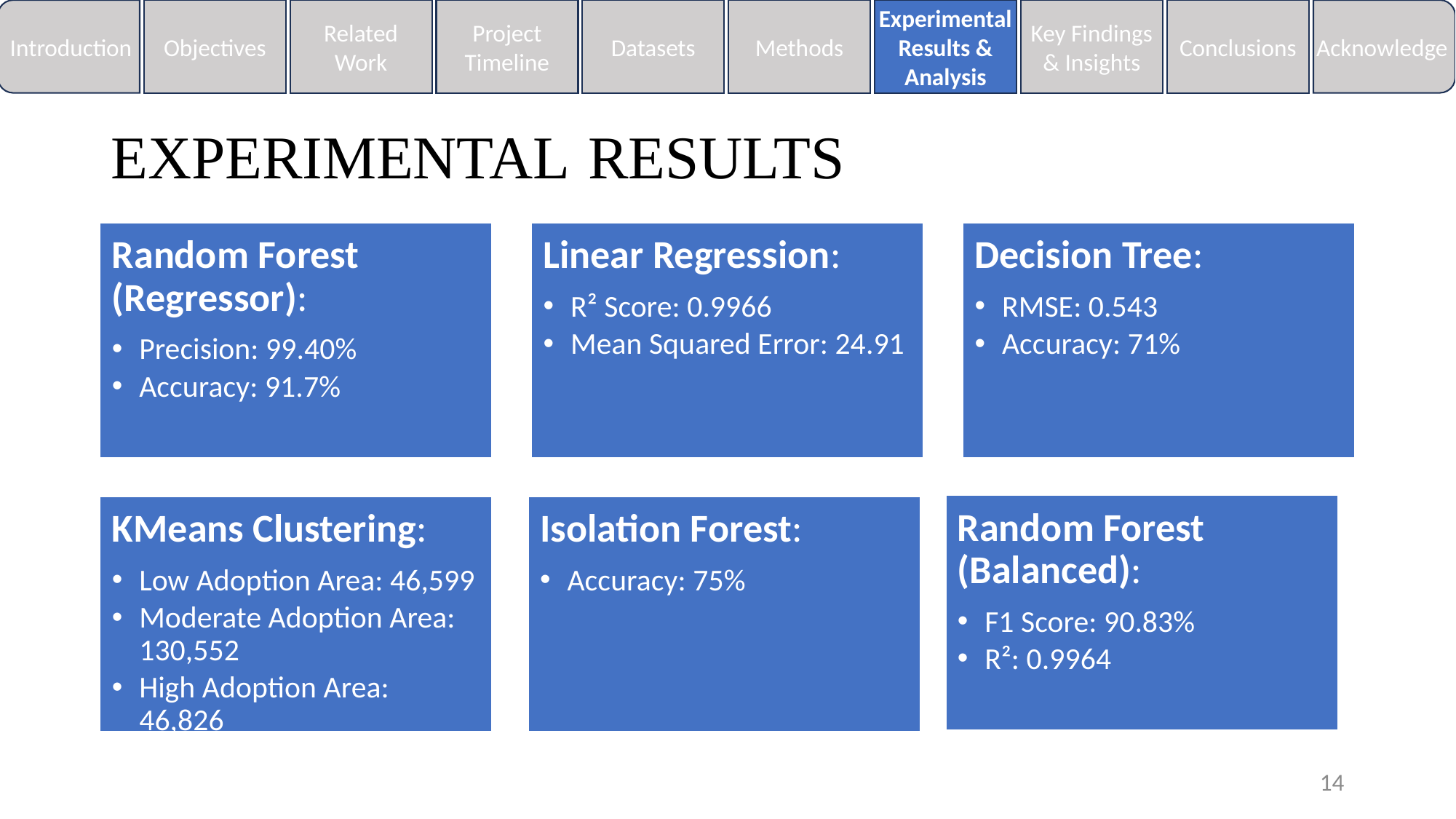

Project Timeline
Datasets
Methods
Experimental Results & Analysis
Key Findings & Insights
Conclusions
Acknowledge
Introduction
Objectives
Related Work
# EXPERIMENTAL RESULTS
Random Forest (Regressor):
Precision: 99.40%
Accuracy: 91.7%
Linear Regression:
R² Score: 0.9966
Mean Squared Error: 24.91
Decision Tree:
RMSE: 0.543
Accuracy: 71%
KMeans Clustering:
Low Adoption Area: 46,599
Moderate Adoption Area: 130,552
High Adoption Area: 46,826
Random Forest (Balanced):
F1 Score: 90.83%
R²: 0.9964
Isolation Forest:
Accuracy: 75%
14